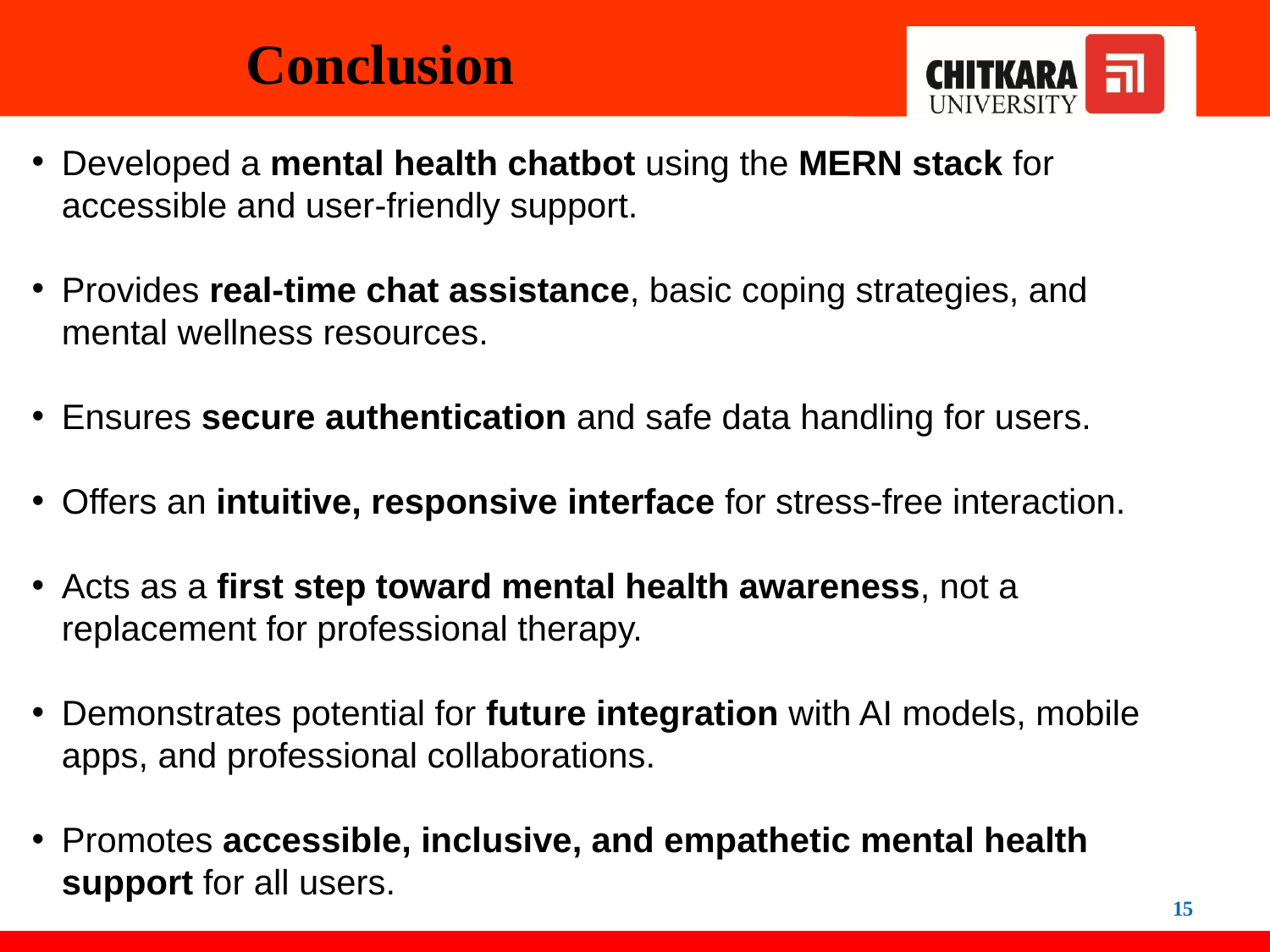

# Conclusion
Developed a mental health chatbot using the MERN stack for accessible and user-friendly support.

Provides real-time chat assistance, basic coping strategies, and mental wellness resources.

Ensures secure authentication and safe data handling for users.

Offers an intuitive, responsive interface for stress-free interaction.

Acts as a first step toward mental health awareness, not a replacement for professional therapy.

Demonstrates potential for future integration with AI models, mobile apps, and professional collaborations.

Promotes accessible, inclusive, and empathetic mental health support for all users.

15